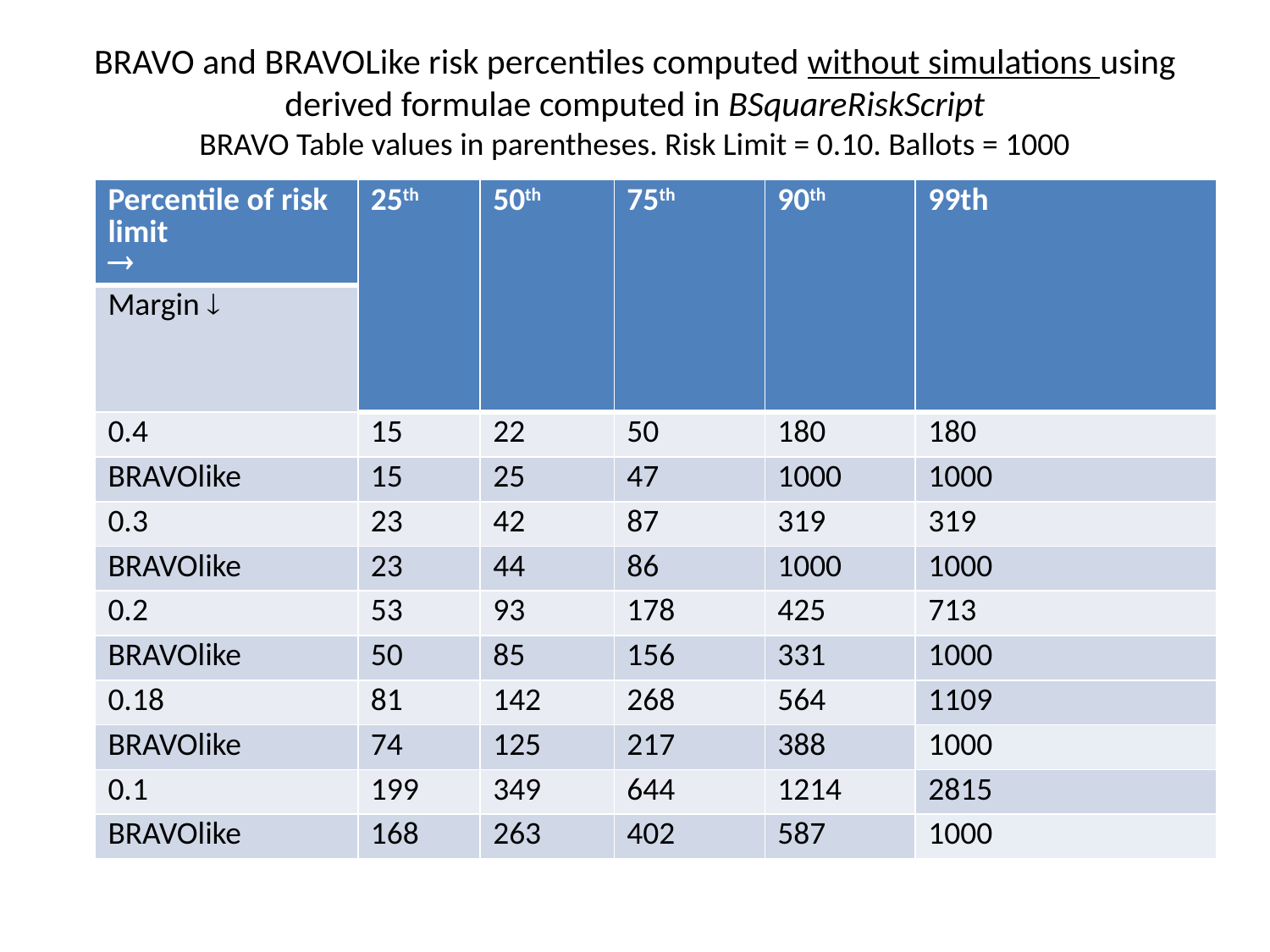

# BRAVO and BRAVOLike risk percentiles computed without simulations using derived formulae computed in BSquareRiskScript BRAVO Table values in parentheses. Risk Limit = 0.10. Ballots = 1000
| Percentile of risk limit → | 25th | 50th | 75th | 90th | 99th |
| --- | --- | --- | --- | --- | --- |
| Margin ↓ |  |  |  |  |  |
| 0.4 | 15 | 22 | 50 | 180 | 180 |
| BRAVOlike | 15 | 25 | 47 | 1000 | 1000 |
| 0.3 | 23 | 42 | 87 | 319 | 319 |
| BRAVOlike | 23 | 44 | 86 | 1000 | 1000 |
| 0.2 | 53 | 93 | 178 | 425 | 713 |
| BRAVOlike | 50 | 85 | 156 | 331 | 1000 |
| 0.18 | 81 | 142 | 268 | 564 | 1109 |
| BRAVOlike | 74 | 125 | 217 | 388 | 1000 |
| 0.1 | 199 | 349 | 644 | 1214 | 2815 |
| BRAVOlike | 168 | 263 | 402 | 587 | 1000 |